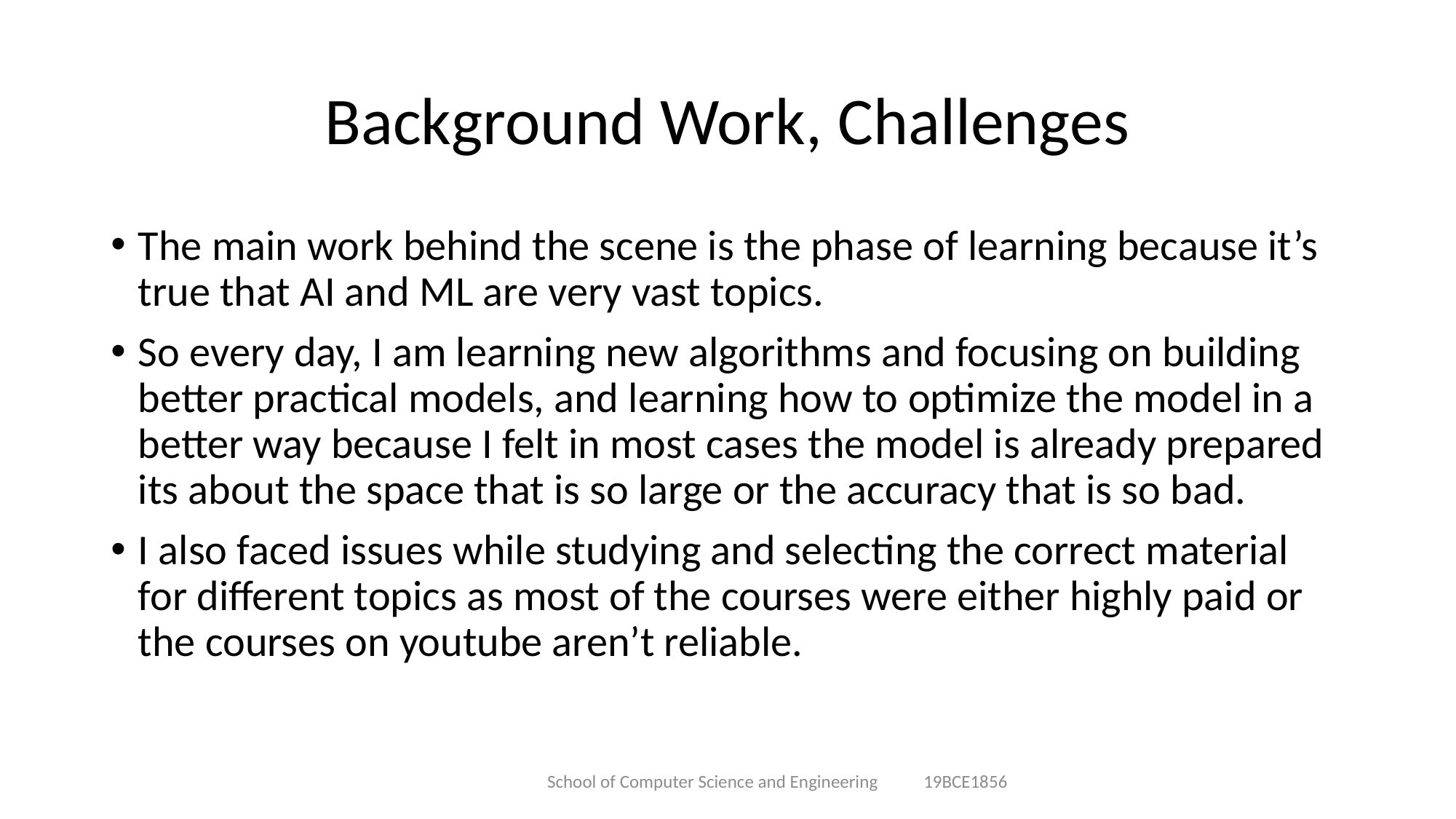

# Background Work, Challenges
The main work behind the scene is the phase of learning because it’s true that AI and ML are very vast topics.
So every day, I am learning new algorithms and focusing on building better practical models, and learning how to optimize the model in a better way because I felt in most cases the model is already prepared its about the space that is so large or the accuracy that is so bad.
I also faced issues while studying and selecting the correct material for different topics as most of the courses were either highly paid or the courses on youtube aren’t reliable.
School of Computer Science and Engineering           19BCE1856